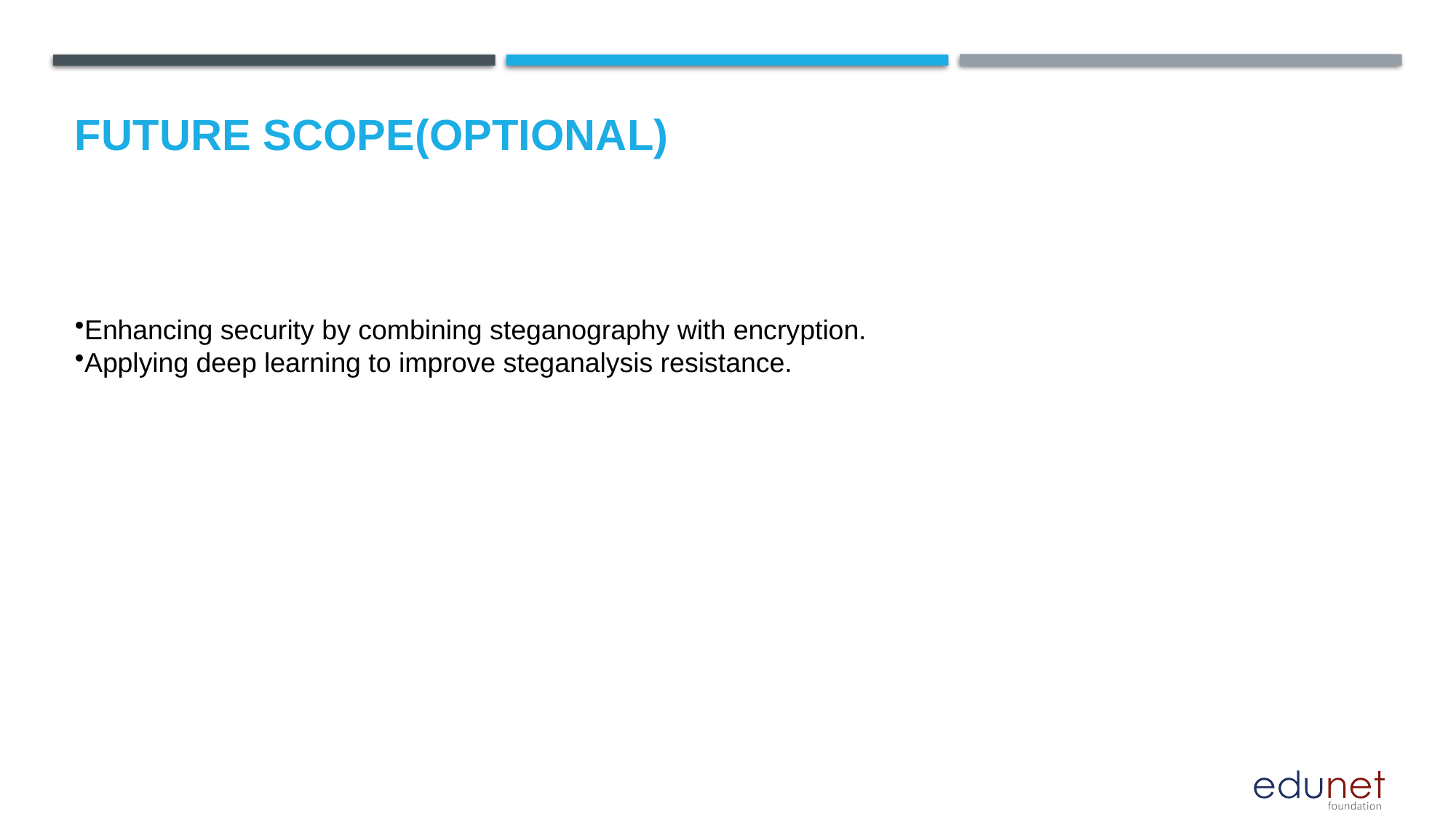

Future scope(optional)

Enhancing security by combining steganography with encryption.
Applying deep learning to improve steganalysis resistance.